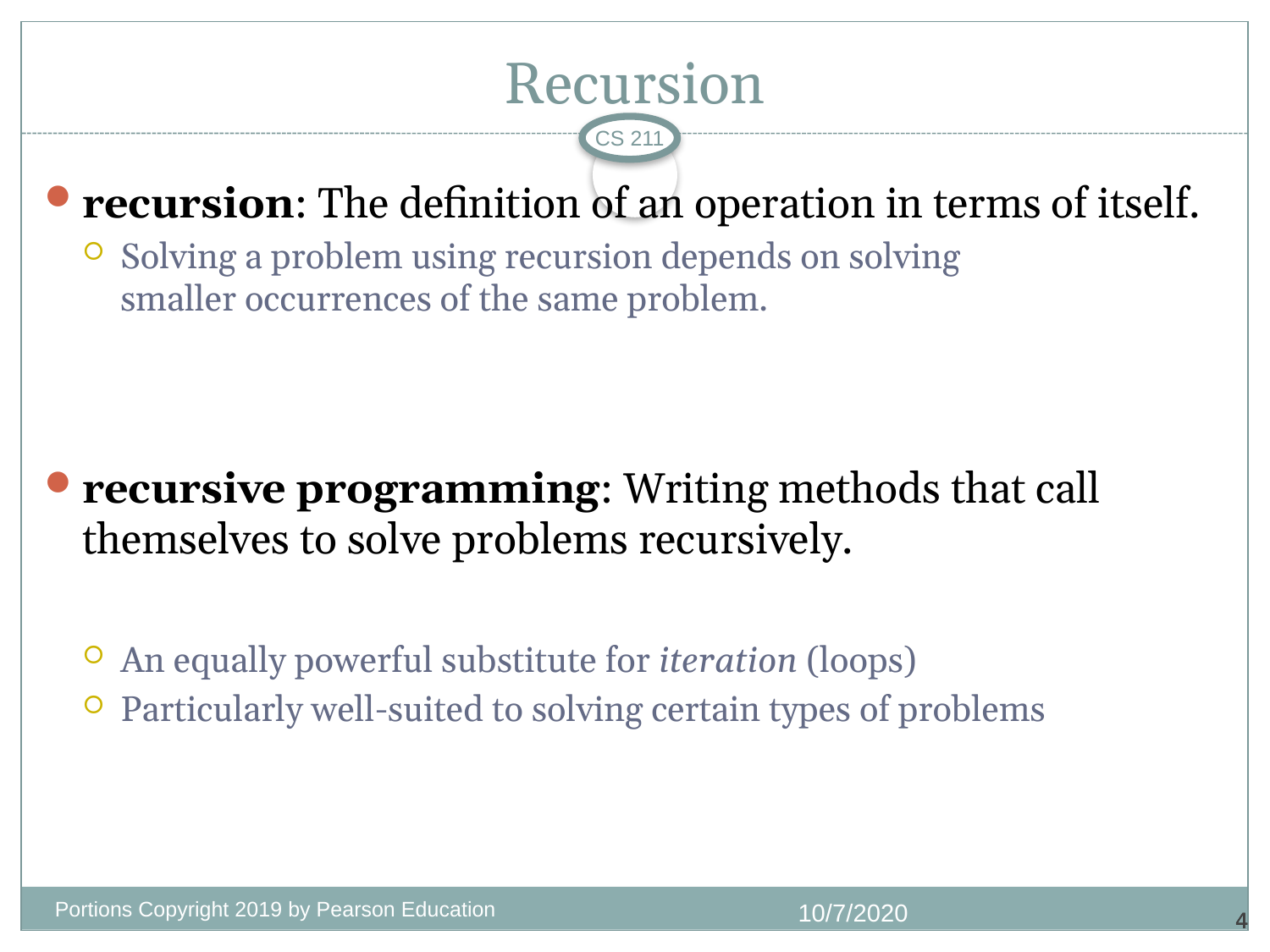

# Recursion
CS 211
recursion: The definition of an operation in terms of itself.
Solving a problem using recursion depends on solving
smaller occurrences of the same problem.

recursive programming: Writing methods that call themselves to solve problems recursively.

An equally powerful substitute for iteration (loops)
Particularly well-suited to solving certain types of problems
Portions Copyright 2019 by Pearson Education
10/7/2020